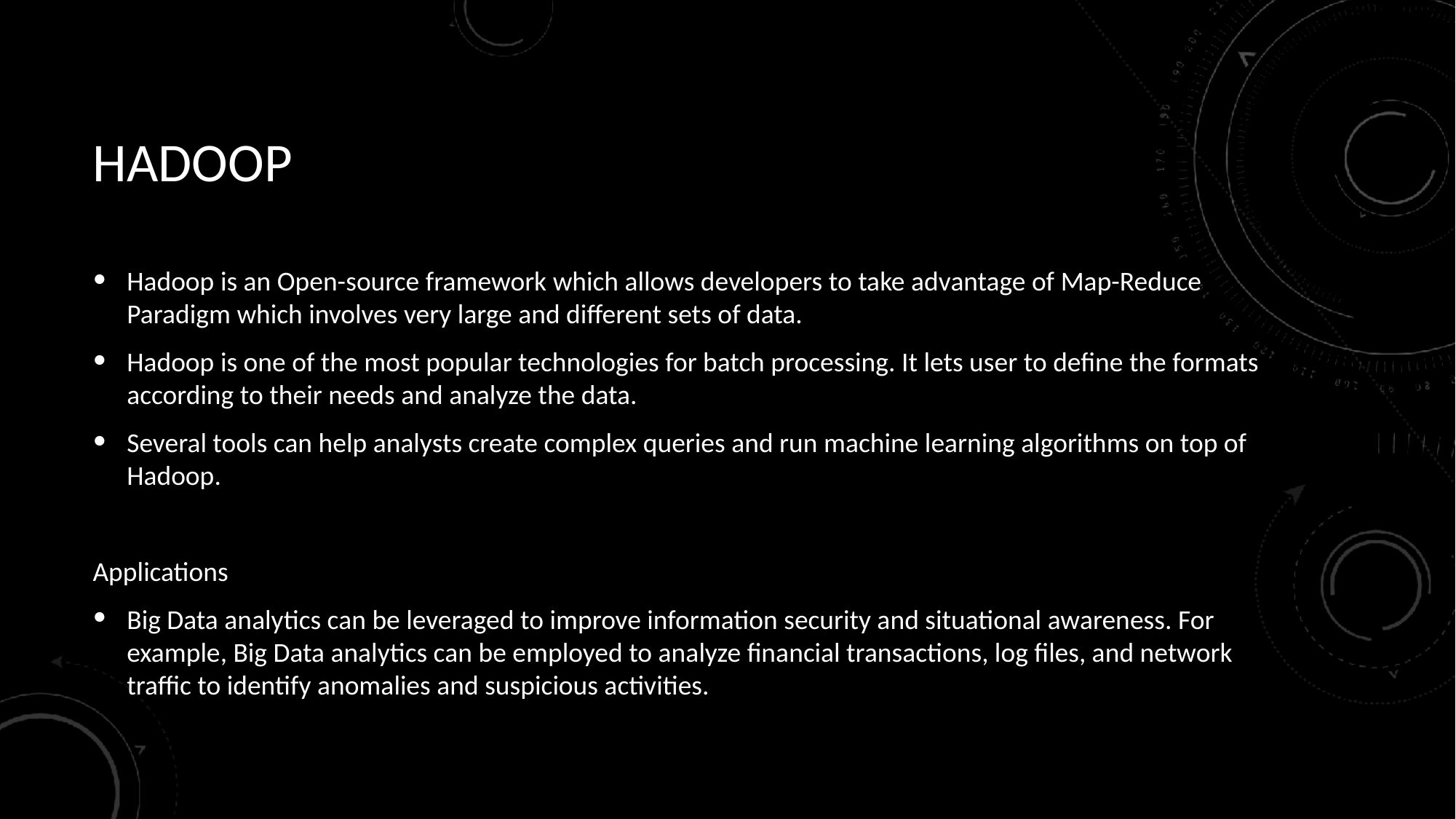

# HADOOP
Hadoop is an Open-source framework which allows developers to take advantage of Map-Reduce Paradigm which involves very large and different sets of data.
Hadoop is one of the most popular technologies for batch processing. It lets user to define the formats according to their needs and analyze the data.
Several tools can help analysts create complex queries and run machine learning algorithms on top of Hadoop.

Applications
Big Data analytics can be leveraged to improve information security and situational awareness. For example, Big Data analytics can be employed to analyze financial transactions, log files, and network traffic to identify anomalies and suspicious activities.